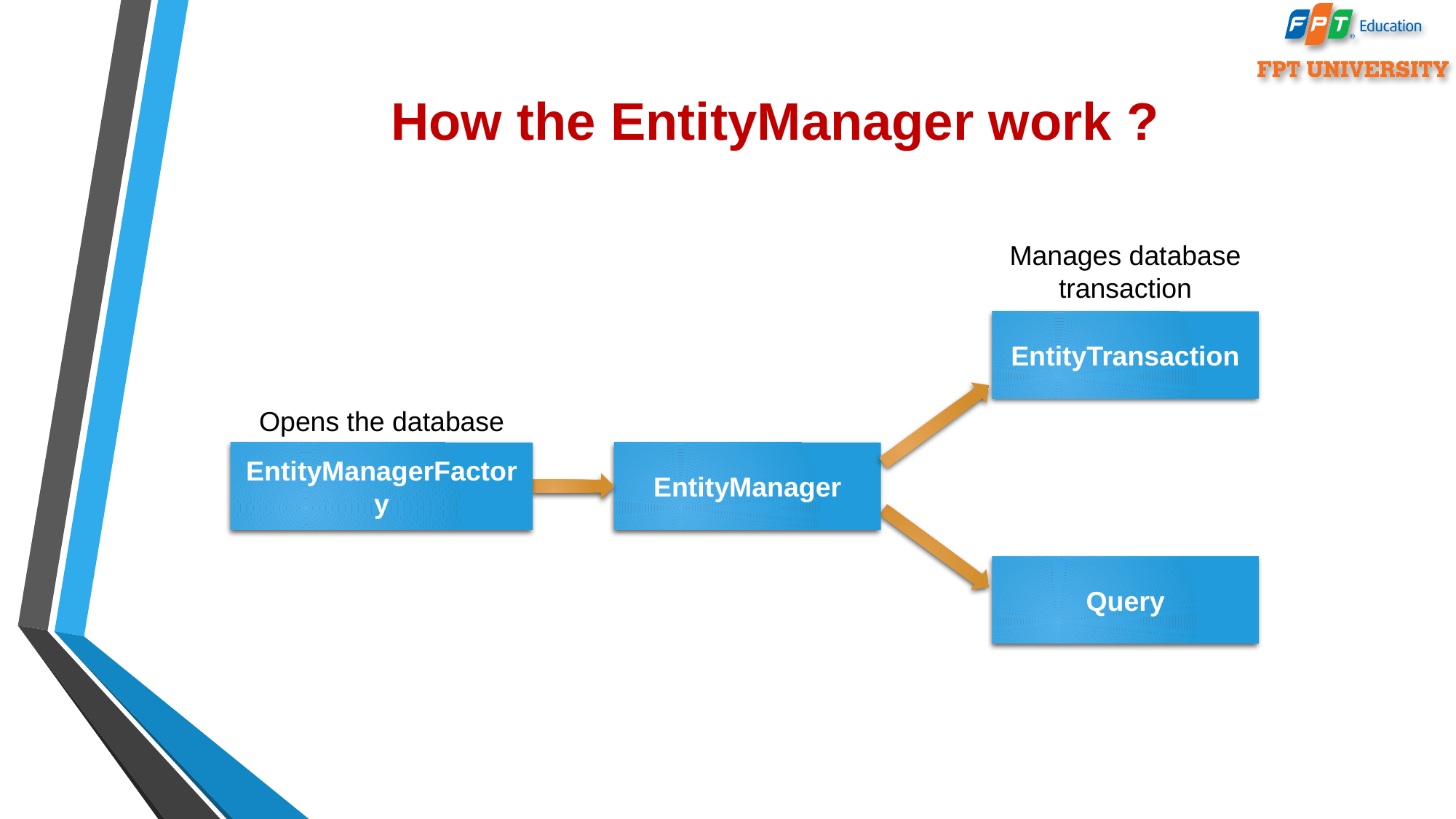

# How the EntityManager work ?
Manages database transaction
EntityTransaction

Opens the database
EntityManagerFactory
EntityManager

Query